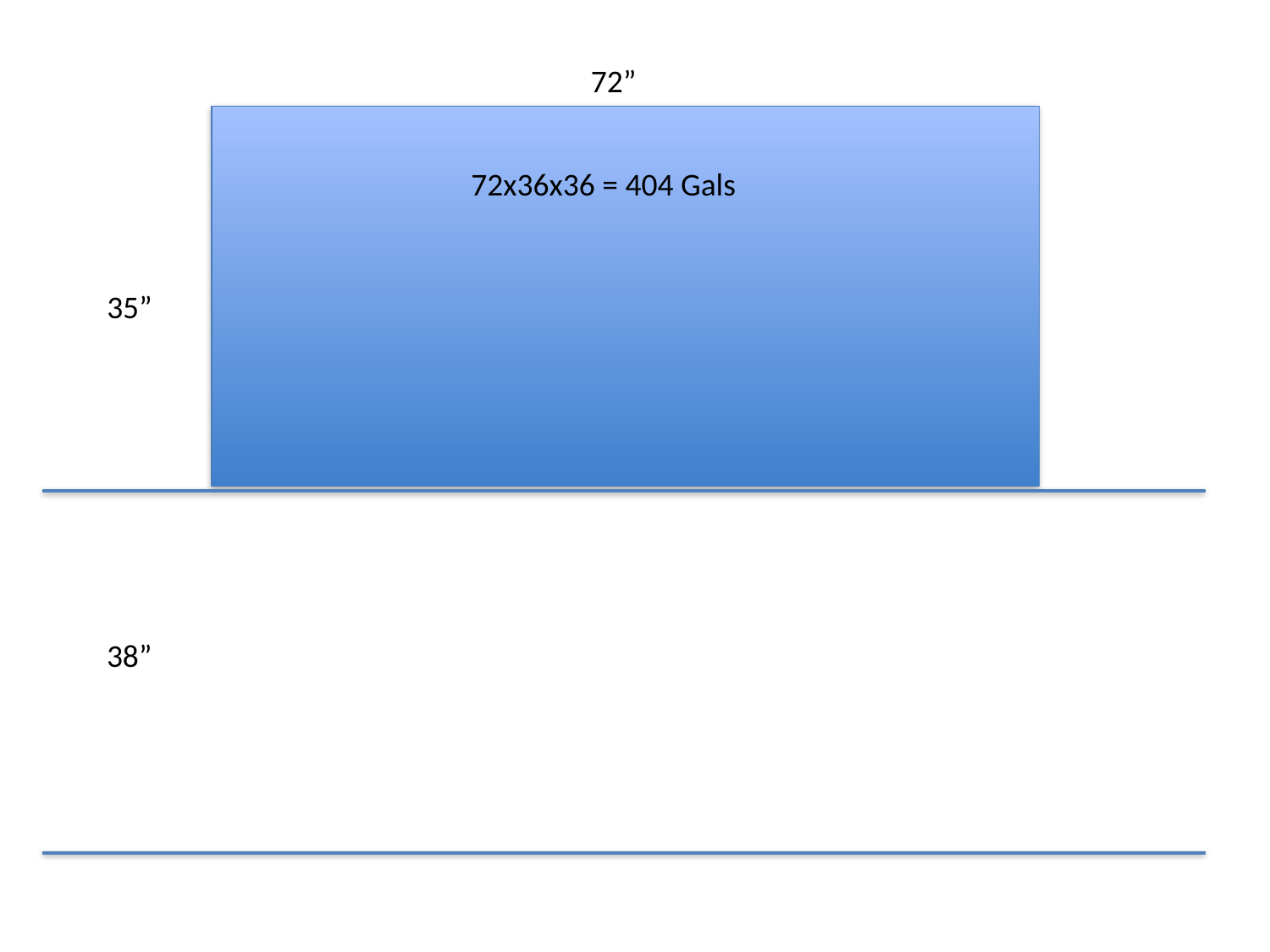

72”

72x36x36 = 404 Gals
35”
38”